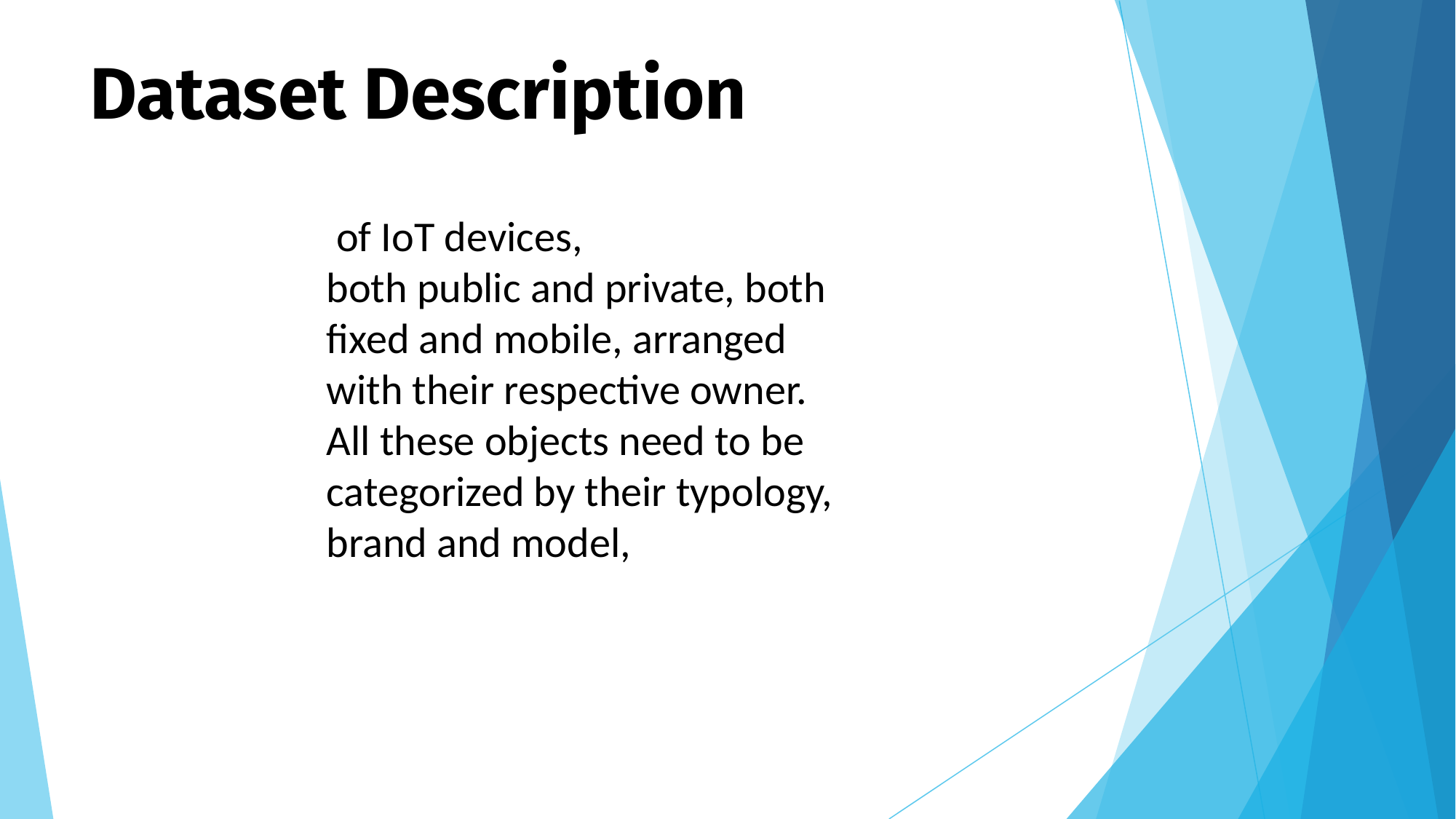

# Dataset Description
 of IoT devices,
both public and private, both fixed and mobile, arranged
with their respective owner. All these objects need to be
categorized by their typology, brand and model,